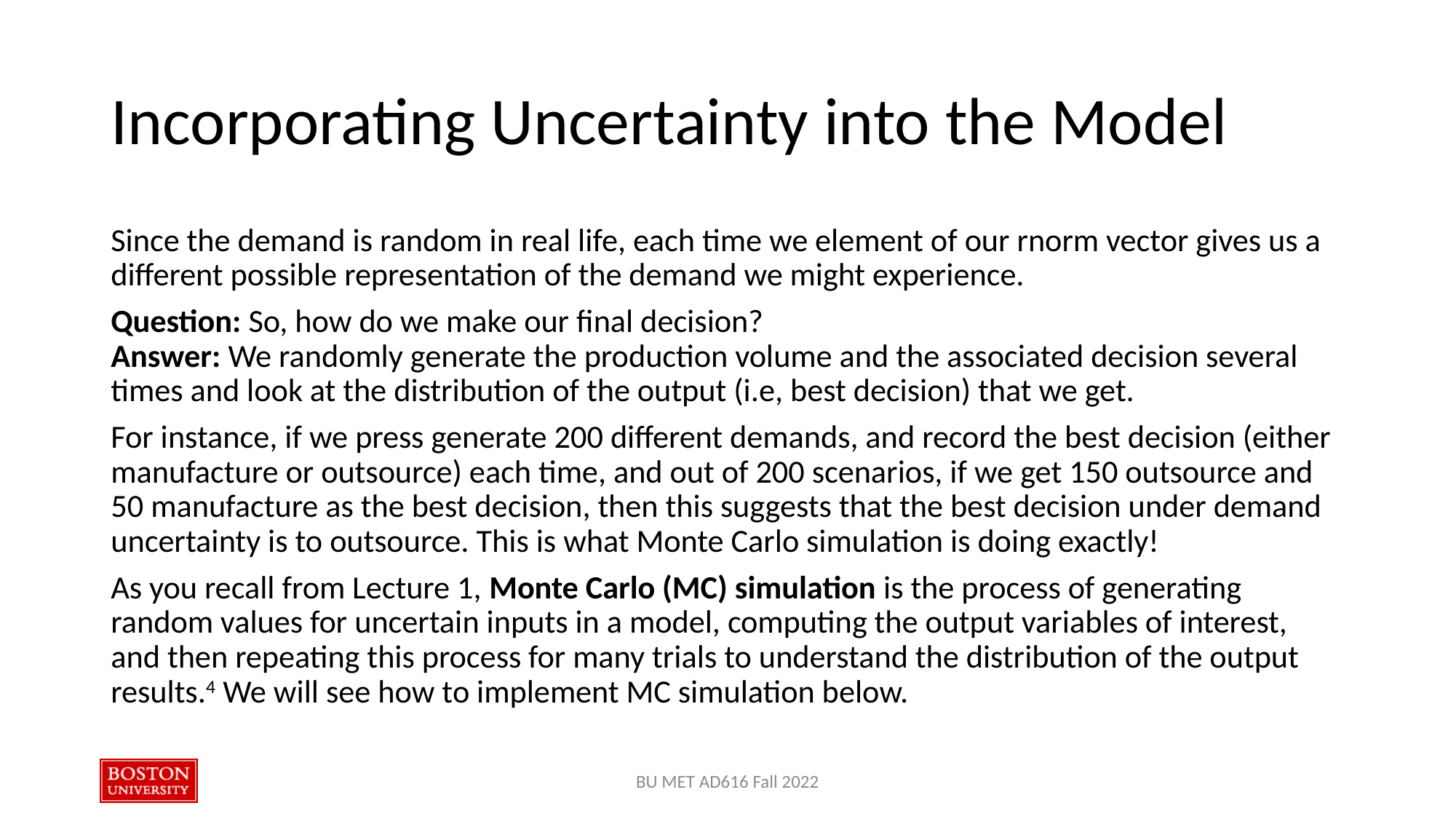

# Incorporating Uncertainty into the Model
Since the demand is random in real life, each time we element of our rnorm vector gives us a different possible representation of the demand we might experience.
Question: So, how do we make our final decision?
Answer: We randomly generate the production volume and the associated decision several times and look at the distribution of the output (i.e, best decision) that we get.
For instance, if we press generate 200 different demands, and record the best decision (either manufacture or outsource) each time, and out of 200 scenarios, if we get 150 outsource and 50 manufacture as the best decision, then this suggests that the best decision under demand uncertainty is to outsource. This is what Monte Carlo simulation is doing exactly!
As you recall from Lecture 1, Monte Carlo (MC) simulation is the process of generating random values for uncertain inputs in a model, computing the output variables of interest, and then repeating this process for many trials to understand the distribution of the output results.4 We will see how to implement MC simulation below.

BU MET AD616 Fall 2022